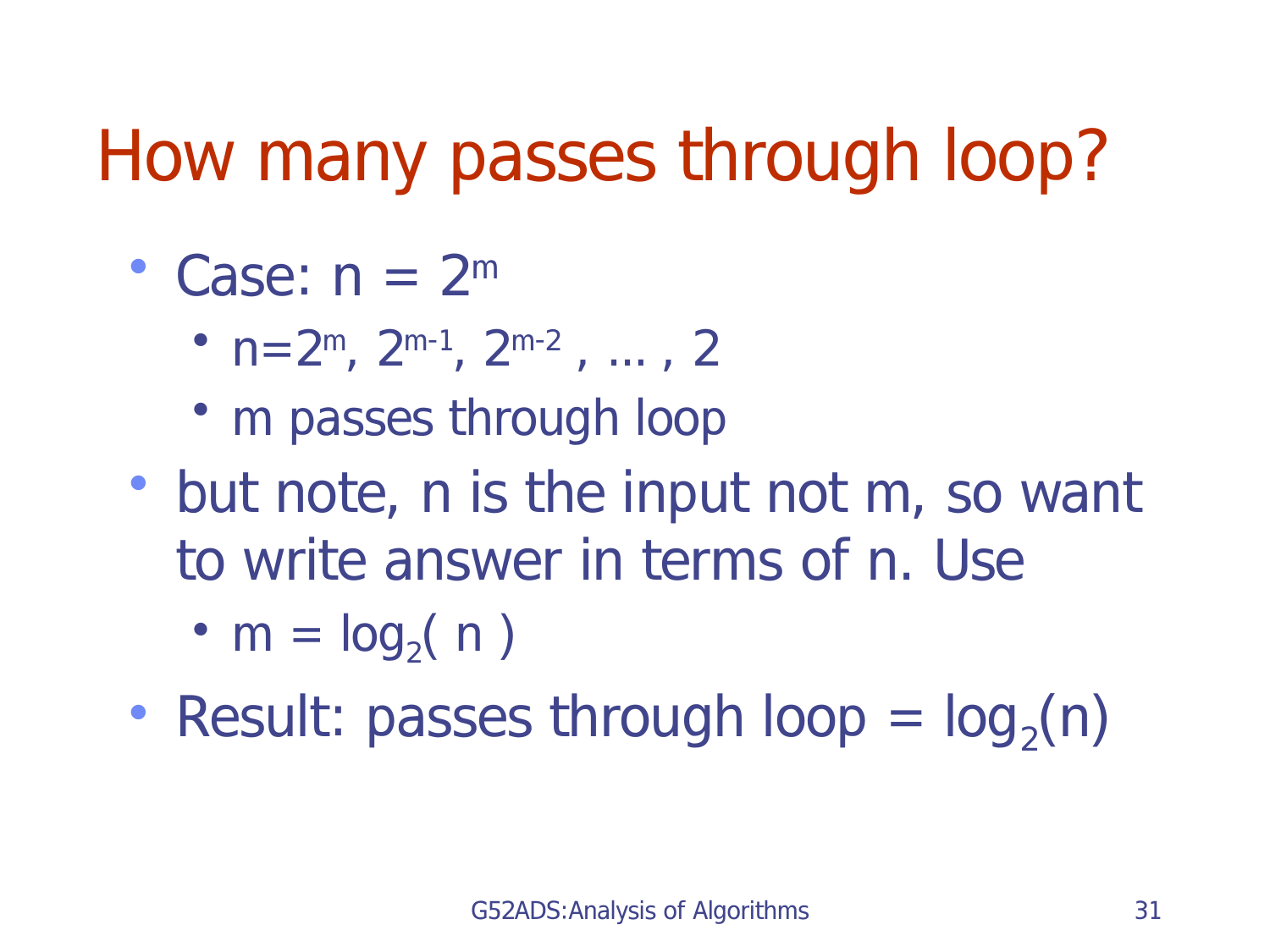

# How many passes through loop?
Case: n = 2m
n=2m, 2m-1, 2m-2 , … , 2
m passes through loop
but note, n is the input not m, so want to write answer in terms of n. Use
m = log2( n )
Result: passes through loop = log2(n)
G52ADS:Analysis of Algorithms
31